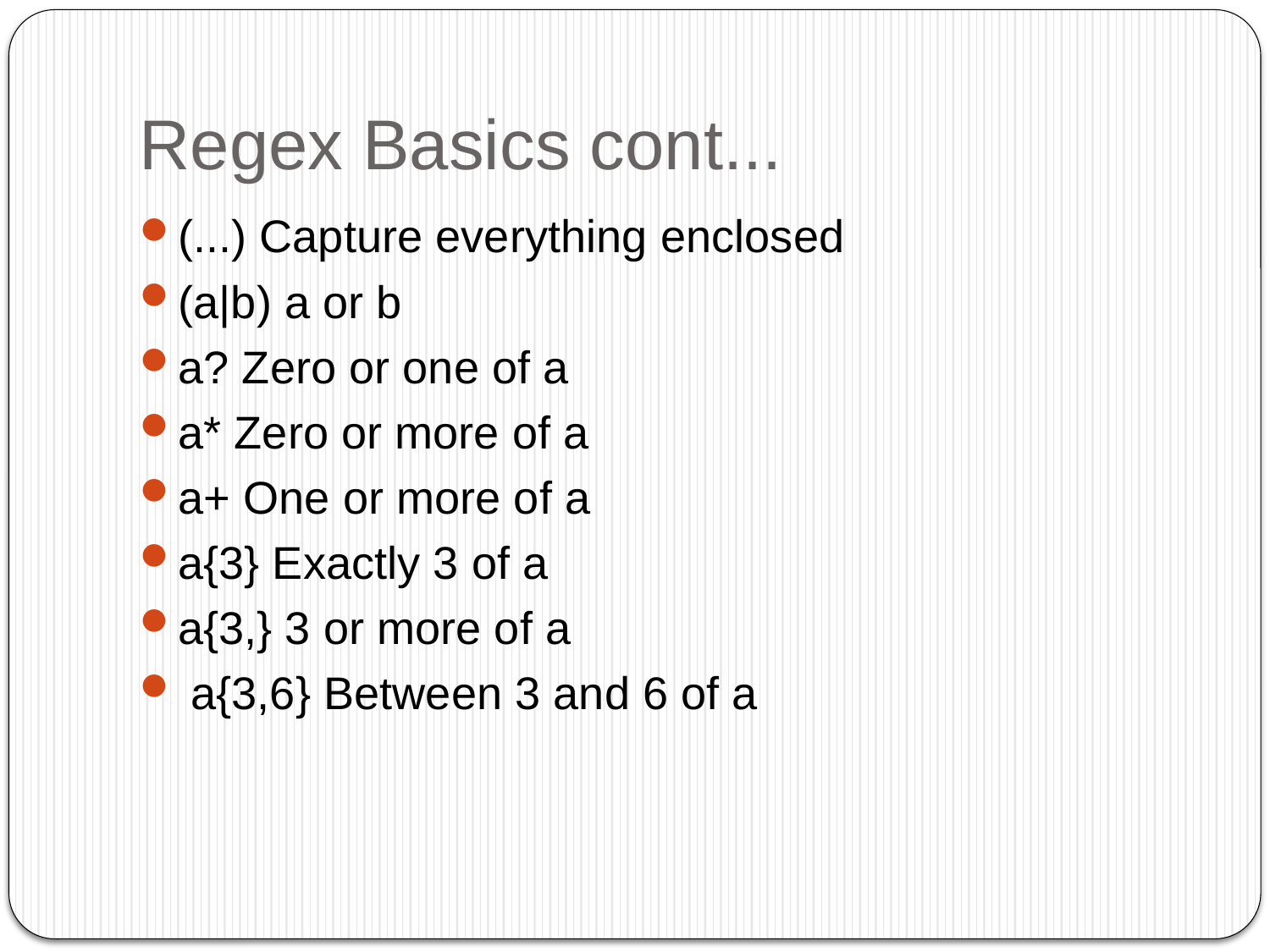

# Regex Basics cont...
(...) Capture everything enclosed
(a|b) a or b
a? Zero or one of a
a* Zero or more of a
a+ One or more of a
a{3} Exactly 3 of a
a{3,} 3 or more of a
 a{3,6} Between 3 and 6 of a